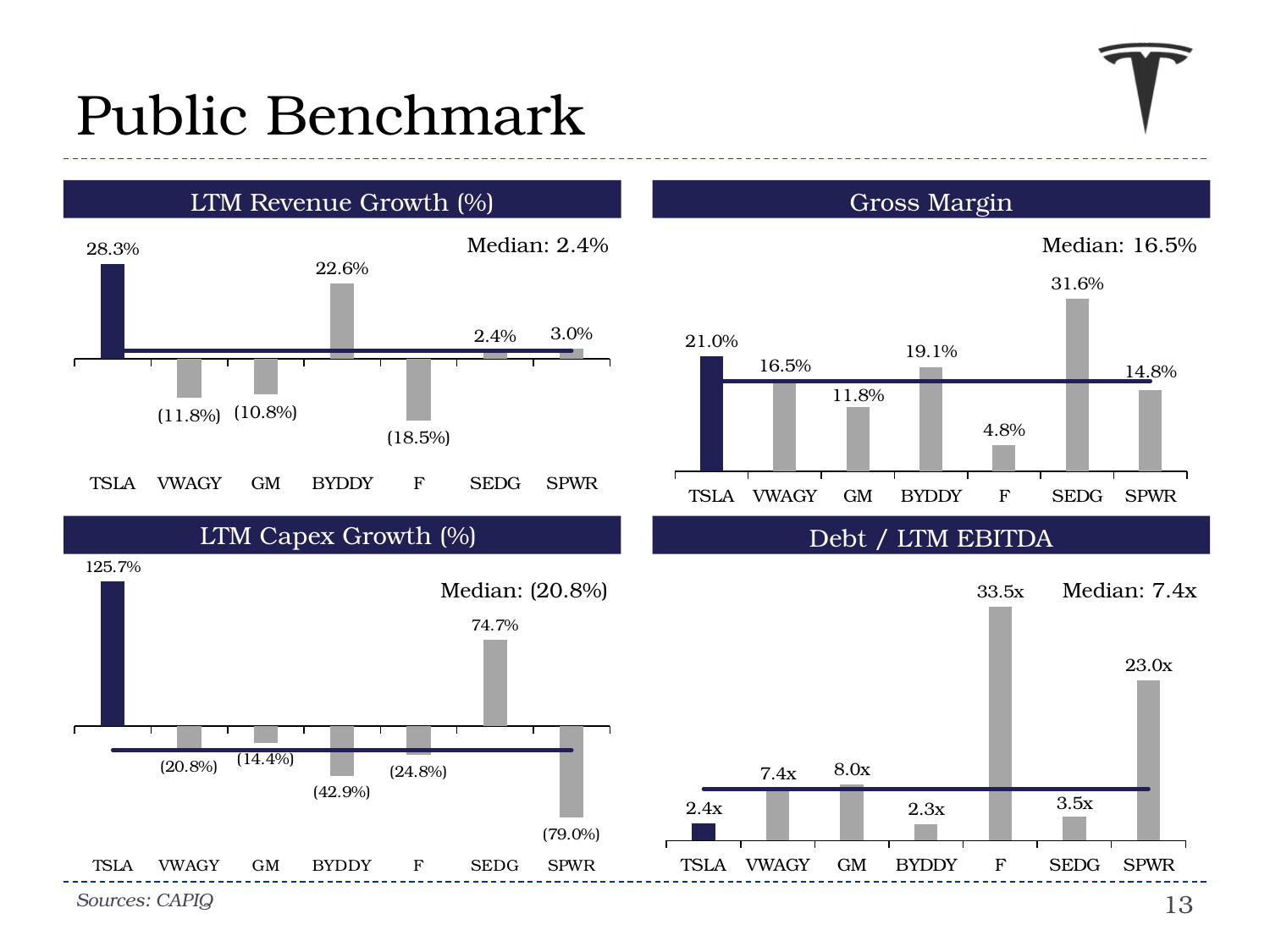

# Public Benchmark
LTM Revenue Growth (%)
Gross Margin

### Chart

| Category |  |  |
|---|---|---|
| TSLA | 0.21 | 0.165 |
| VWAGY | 0.165 | 0.165 |
| GM | 0.118 | 0.165 |
| BYDDY | 0.191 | 0.165 |
| F | 0.048 | 0.165 |
| SEDG | 0.316 | 0.165 |
| SPWR | 0.148 | 0.165 |

### Chart

| Category |  |  |
|---|---|---|
| TSLA | 0.2831 | 0.0236 |
| VWAGY | -0.1178 | 0.0236 |
| GM | -0.1075 | 0.0236 |
| BYDDY | 0.2259 | 0.0236 |
| F | -0.1845 | 0.0236 |
| SEDG | 0.0236 | 0.0236 |
| SPWR | 0.0299 | 0.0236 |
Median: 2.4%
Median: 16.5%
LTM Capex Growth (%)
Debt / LTM EBITDA

### Chart

| Category |  |  |
|---|---|---|
| TSLA | 1.257 | -0.2078 |
| VWAGY | -0.2078 | -0.2078 |
| GM | -0.1443 | -0.2078 |
| BYDDY | -0.4292 | -0.2078 |
| F | -0.2476 | -0.2078 |
| SEDG | 0.7473 | -0.2078 |
| SPWR | -0.7904 | -0.2078 |

### Chart

| Category |
|---|

### Chart

| Category |  |  |
|---|---|---|
| TSLA | 2.4172712380060846 | 7.412938767479651 |
| VWAGY | 7.412938767479651 | 7.412938767479651 |
| GM | 8.031714641470739 | 7.412938767479651 |
| BYDDY | 2.3263786493659686 | 7.412938767479651 |
| F | 33.54899105471188 | 7.412938767479651 |
| SEDG | 3.4516959064327484 | 7.412938767479651 |
| SPWR | 22.98848920863309 | 7.412938767479651 |
Median: 7.4x
Median: (20.8%)
Sources: CAPIQ
13